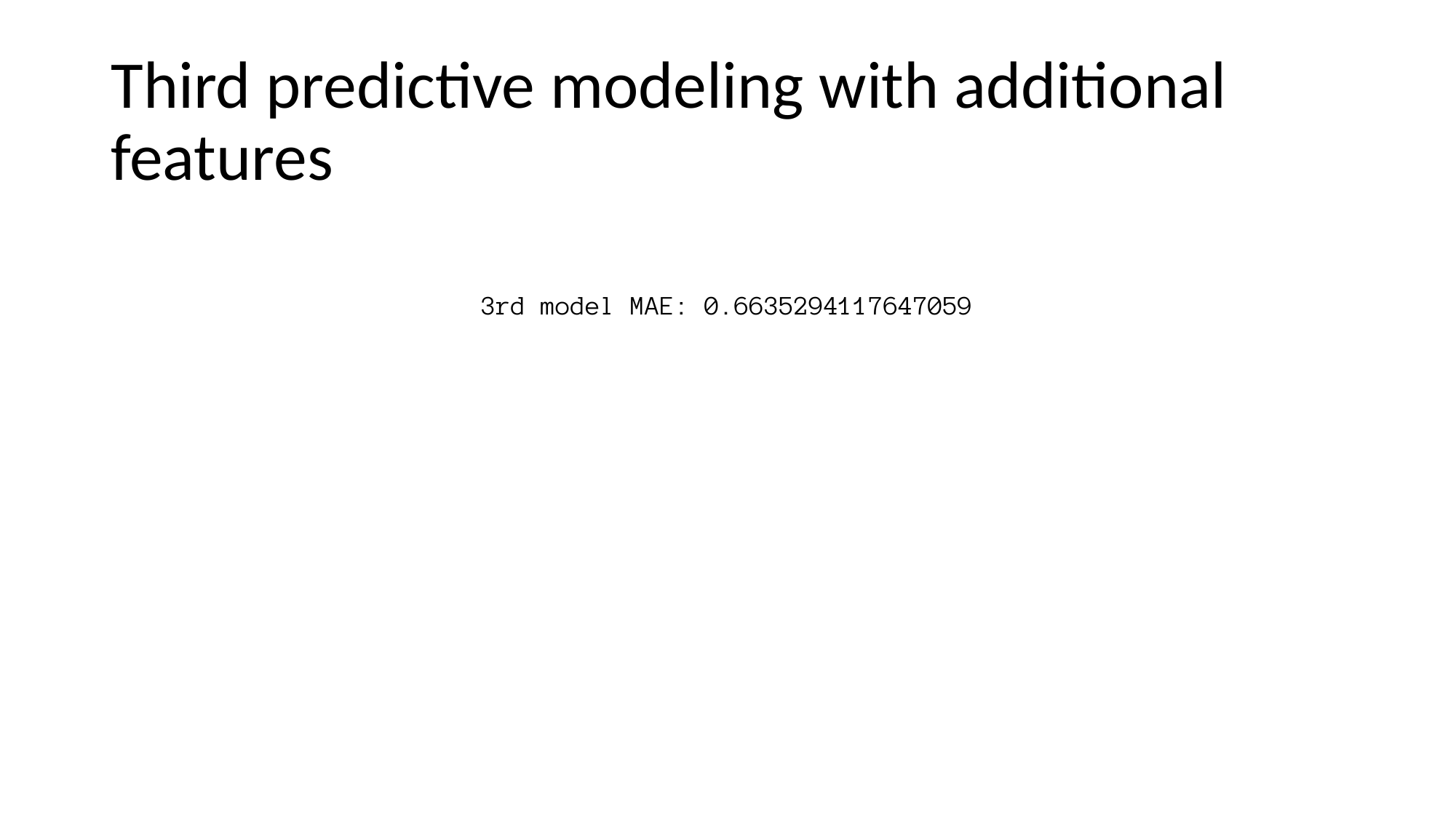

# Third predictive modeling with additional features
3rd model MAE: 0.6635294117647059